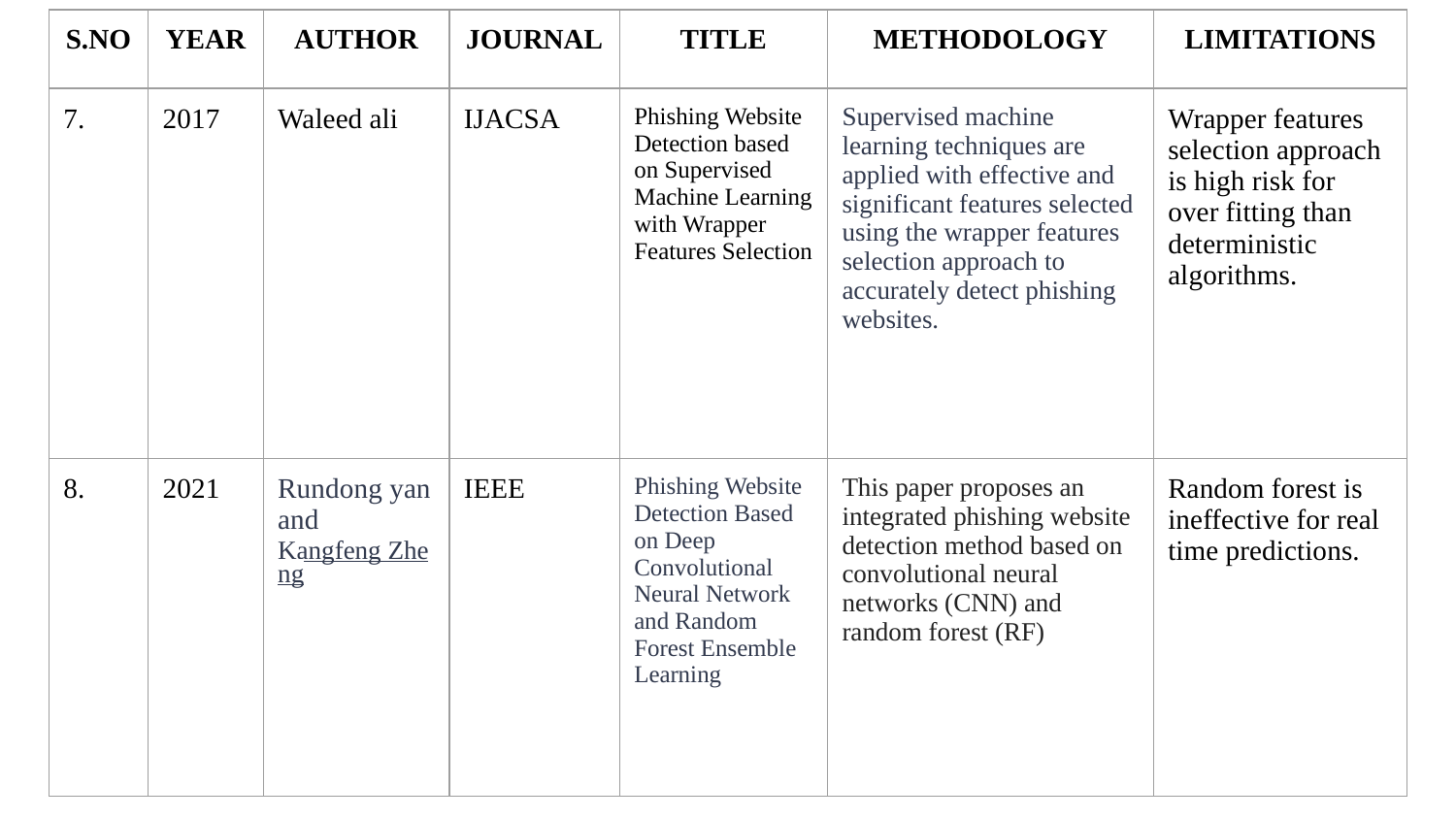

| S.NO | YEAR | AUTHOR | JOURNAL | TITLE | METHODOLOGY | LIMITATIONS |
| --- | --- | --- | --- | --- | --- | --- |
| 7. | 2017 | Waleed ali | IJACSA | Phishing Website Detection based on Supervised Machine Learning with Wrapper Features Selection | Supervised machine learning techniques are applied with effective and significant features selected using the wrapper features selection approach to accurately detect phishing websites. | Wrapper features selection approach is high risk for over fitting than deterministic algorithms. |
| 8. | 2021 | Rundong yan and Kangfeng Zheng | IEEE | Phishing Website Detection Based on Deep Convolutional Neural Network and Random Forest Ensemble Learning | This paper proposes an integrated phishing website detection method based on convolutional neural networks (CNN) and random forest (RF) | Random forest is ineffective for real time predictions. |